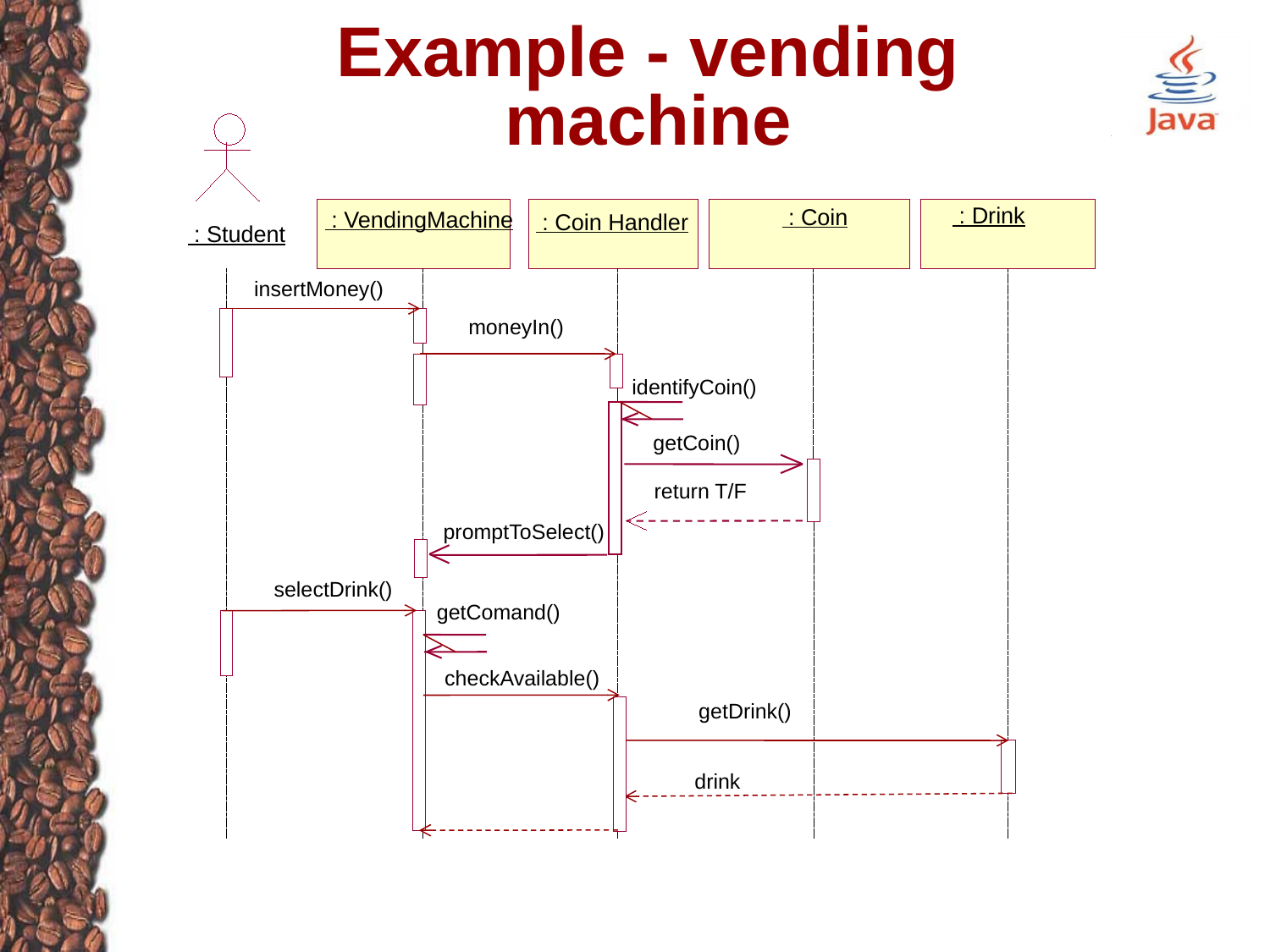

# Example - vending machine

 : Drink
 : VendingMachine
 : Coin
 : Coin Handler
 : Student

insertMoney()

moneyIn()

identifyCoin()

getCoin()

return T/F

promptToSelect()

selectDrink()
getComand()

checkAvailable()

getDrink()

drink